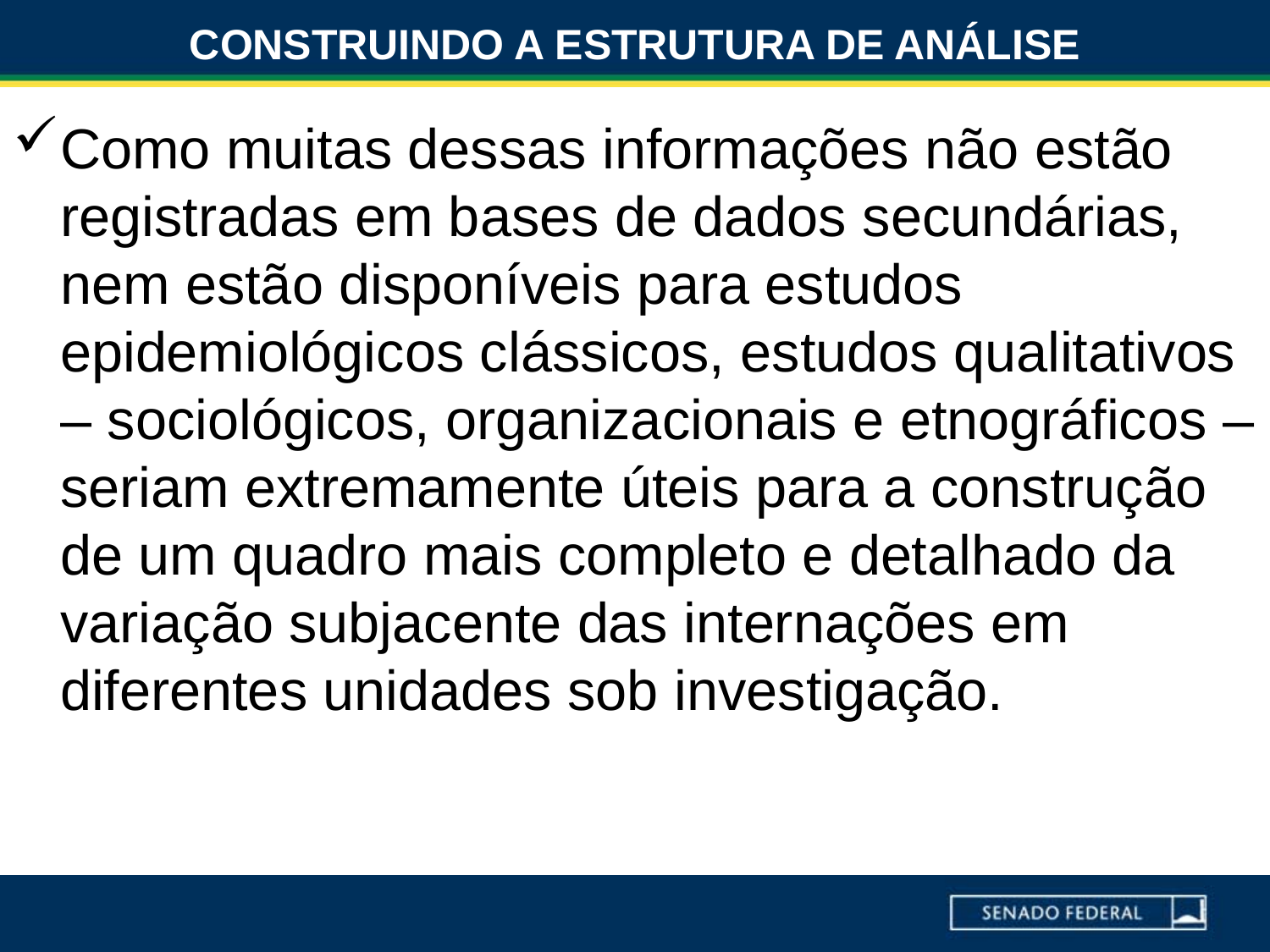

# CONSTRUINDO A ESTRUTURA DE ANÁLISE
Como muitas dessas informações não estão registradas em bases de dados secundárias, nem estão disponíveis para estudos epidemiológicos clássicos, estudos qualitativos – sociológicos, organizacionais e etnográficos – seriam extremamente úteis para a construção de um quadro mais completo e detalhado da variação subjacente das internações em diferentes unidades sob investigação.